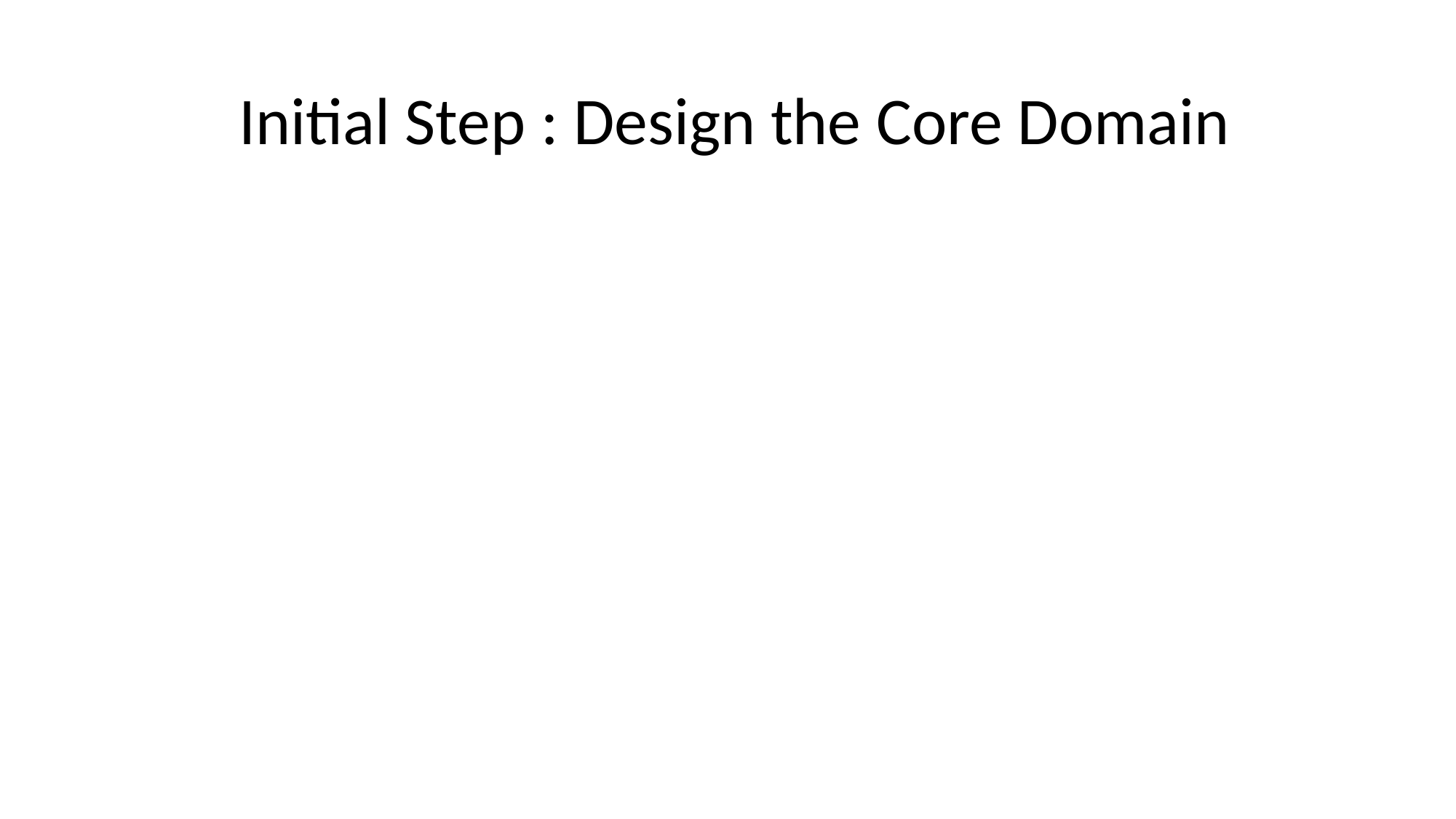

# Initial Step : Design the Core Domain